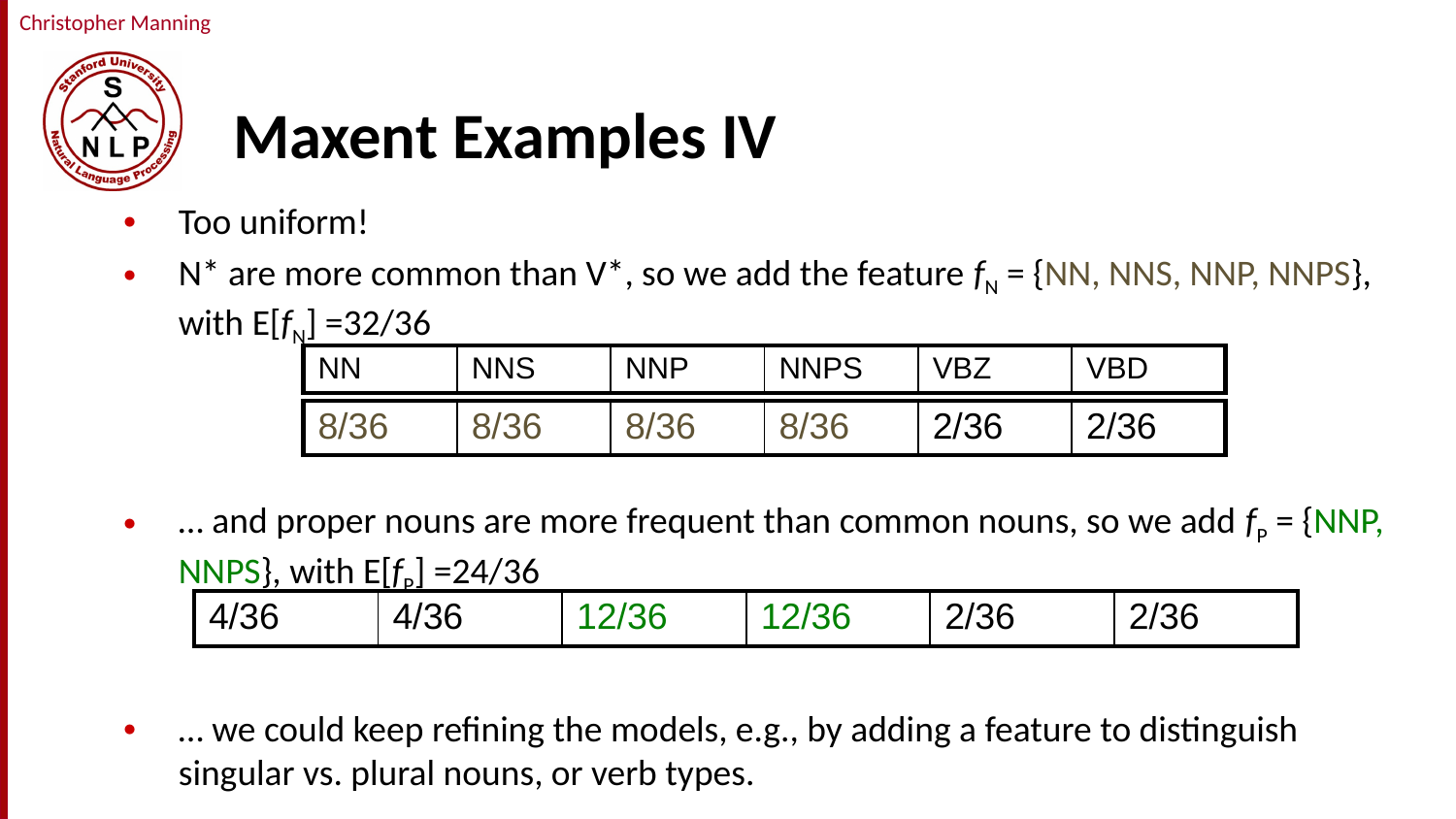

# Maxent Examples IV
Too uniform!
N* are more common than V*, so we add the feature fN = {NN, NNS, NNP, NNPS}, with E[fN] =32/36

… and proper nouns are more frequent than common nouns, so we add fP = {NNP, NNPS}, with E[fP] =24/36

… we could keep refining the models, e.g., by adding a feature to distinguish singular vs. plural nouns, or verb types.

| NN | NNS | NNP | NNPS | VBZ | VBD |
| --- | --- | --- | --- | --- | --- |
| 8/36 | 8/36 | 8/36 | 8/36 | 2/36 | 2/36 |
| --- | --- | --- | --- | --- | --- |
| 4/36 | 4/36 | 12/36 | 12/36 | 2/36 | 2/36 |
| --- | --- | --- | --- | --- | --- |